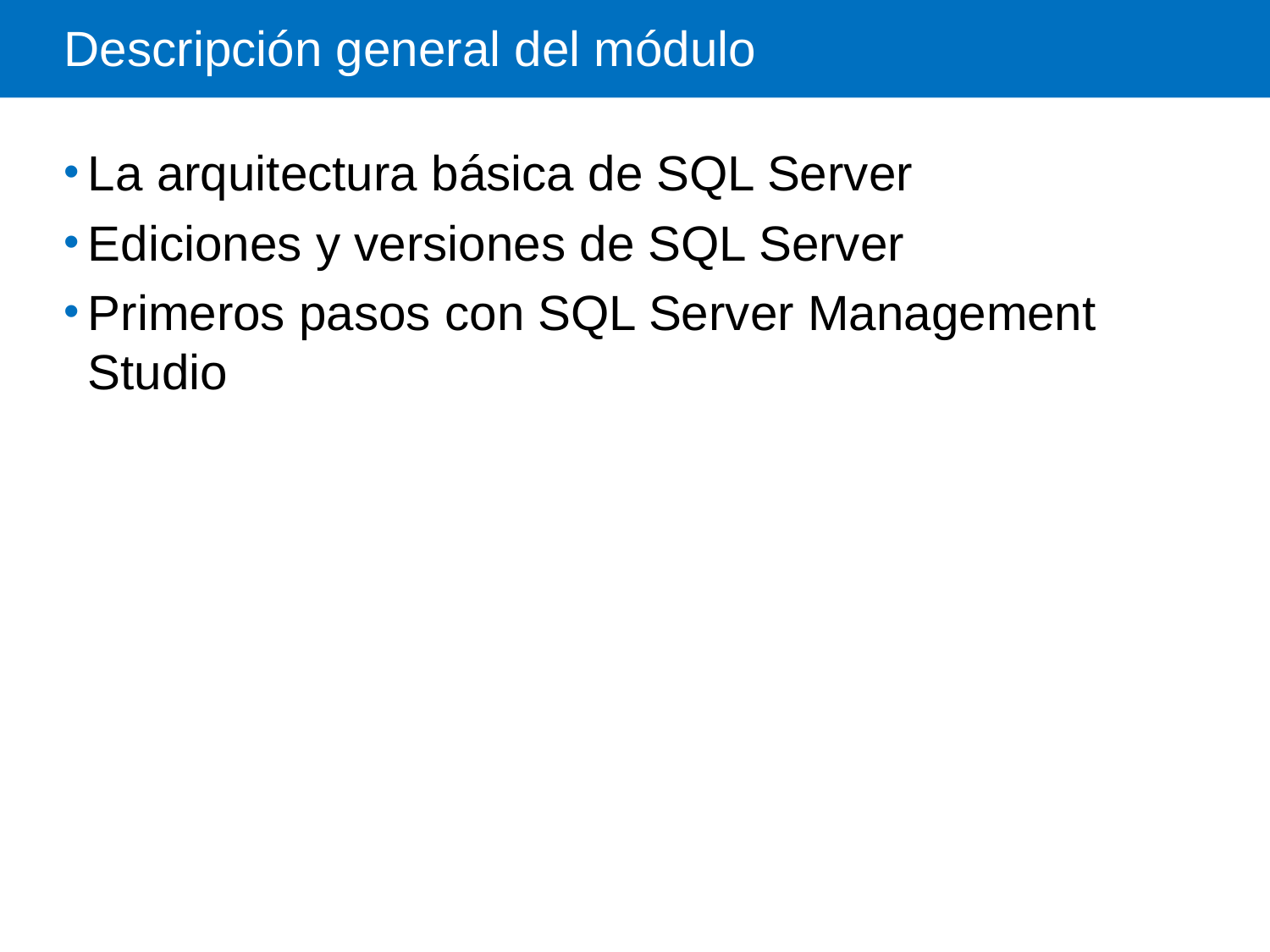

# Descripción general del módulo
La arquitectura básica de SQL Server
Ediciones y versiones de SQL Server
Primeros pasos con SQL Server Management Studio